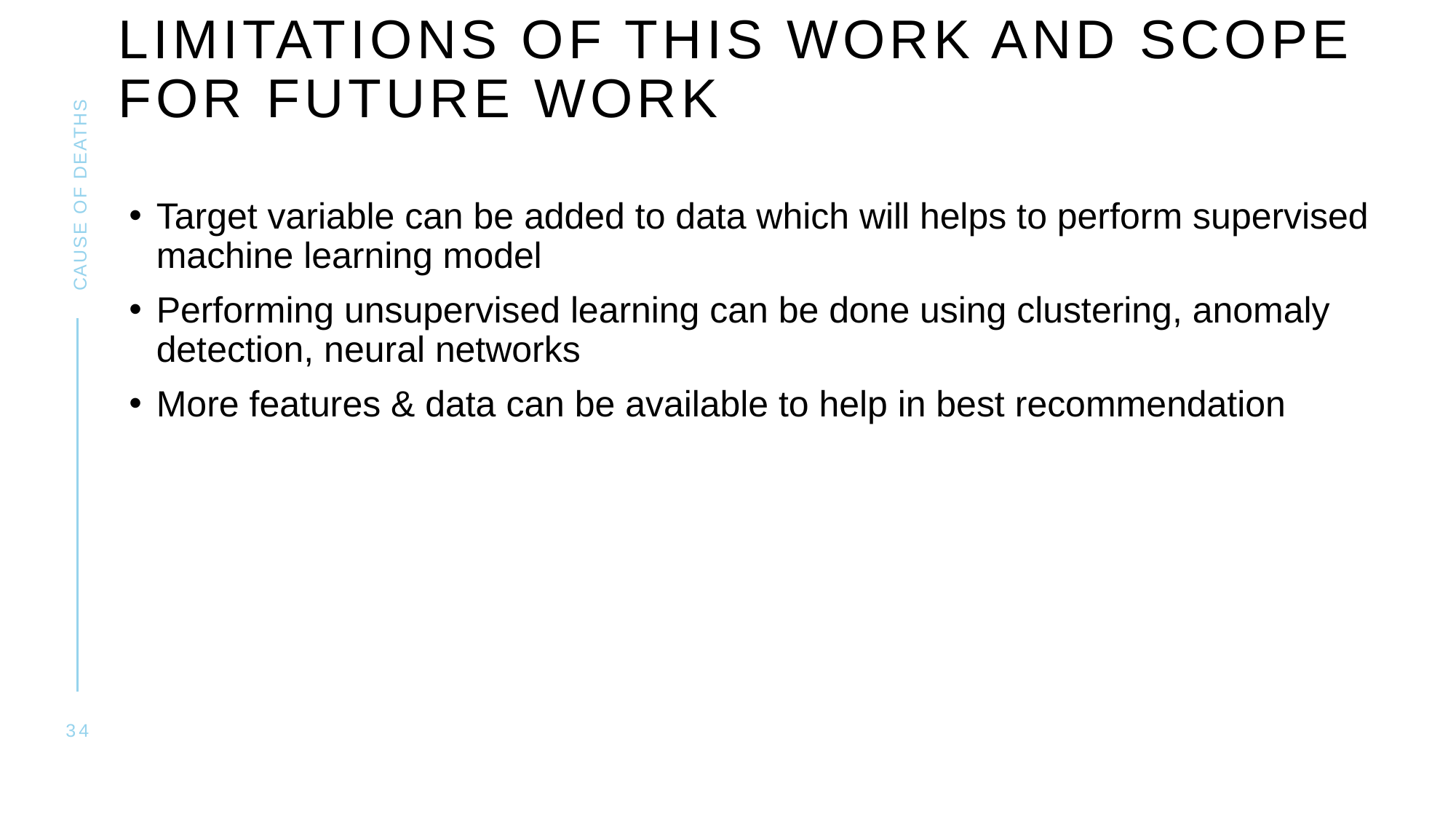

# Limitations of this work and Scope for Future Work
Cause of deaths
Target variable can be added to data which will helps to perform supervised machine learning model
Performing unsupervised learning can be done using clustering, anomaly detection, neural networks
More features & data can be available to help in best recommendation

34